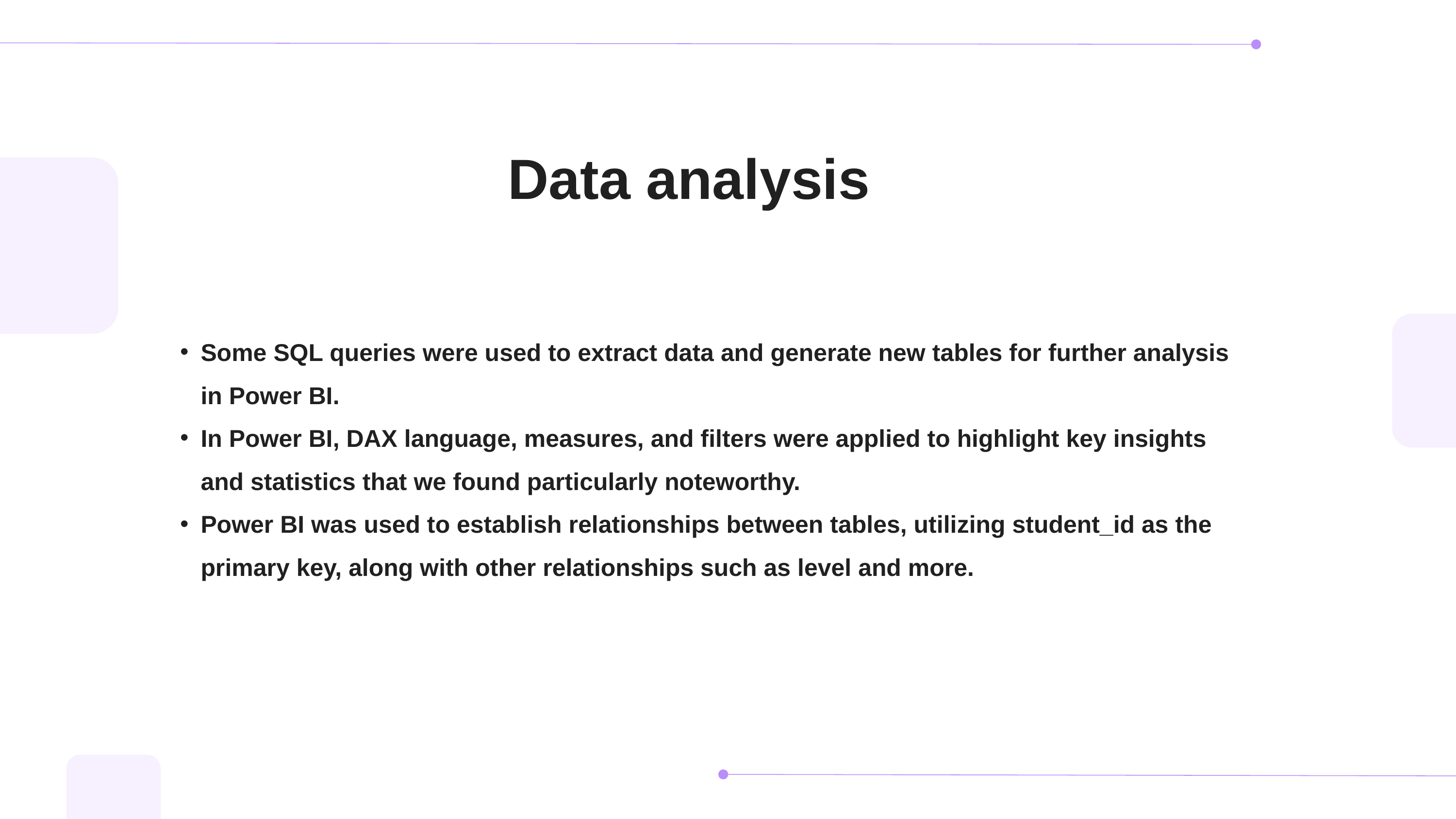

Data analysis

Some SQL queries were used to extract data and generate new tables for further analysis in Power BI.
In Power BI, DAX language, measures, and filters were applied to highlight key insights and statistics that we found particularly noteworthy.
Power BI was used to establish relationships between tables, utilizing student_id as the primary key, along with other relationships such as level and more.